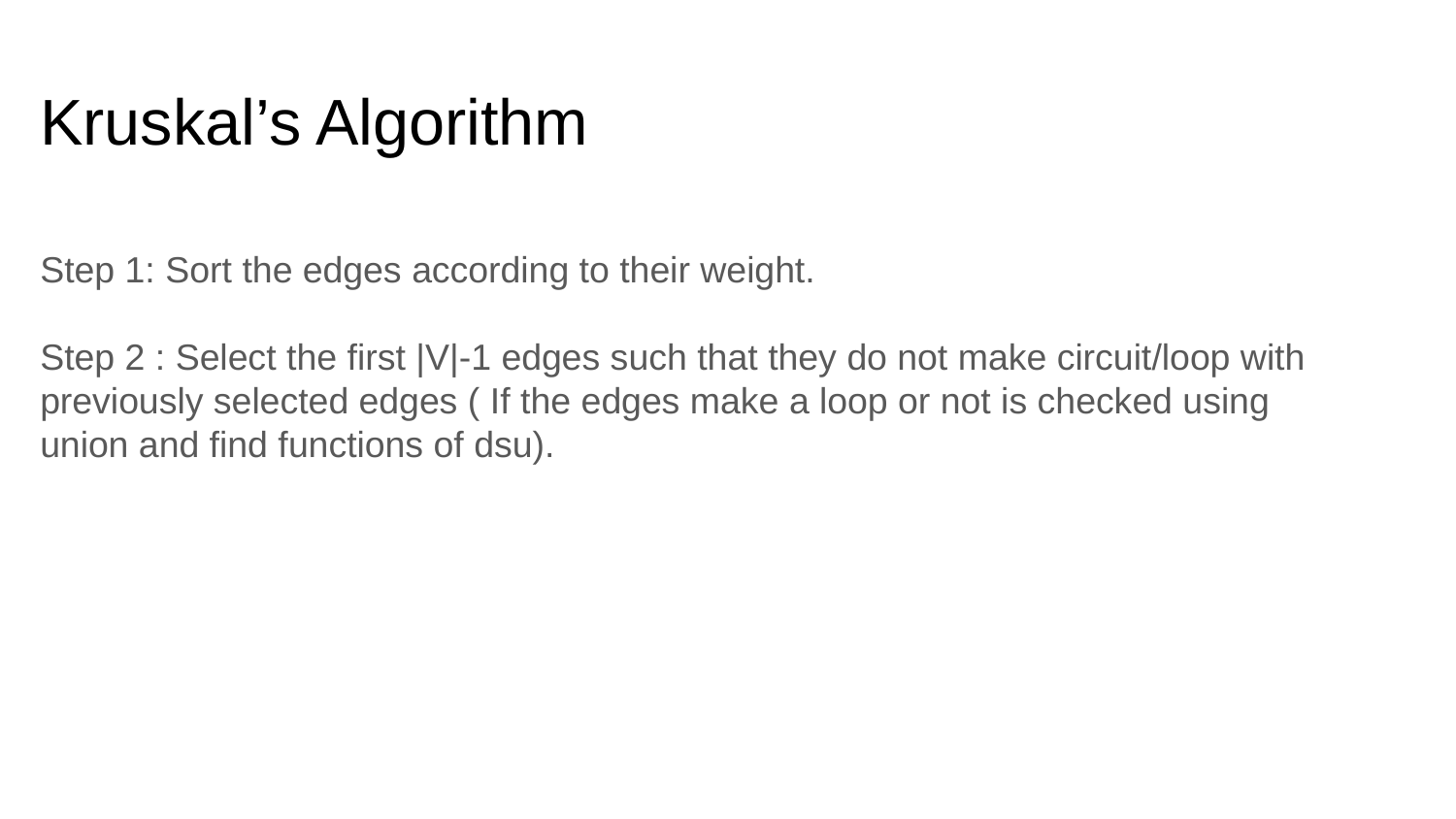

# Kruskal’s Algorithm
Step 1: Sort the edges according to their weight.

Step 2 : Select the first |V|-1 edges such that they do not make circuit/loop with previously selected edges ( If the edges make a loop or not is checked using union and find functions of dsu).